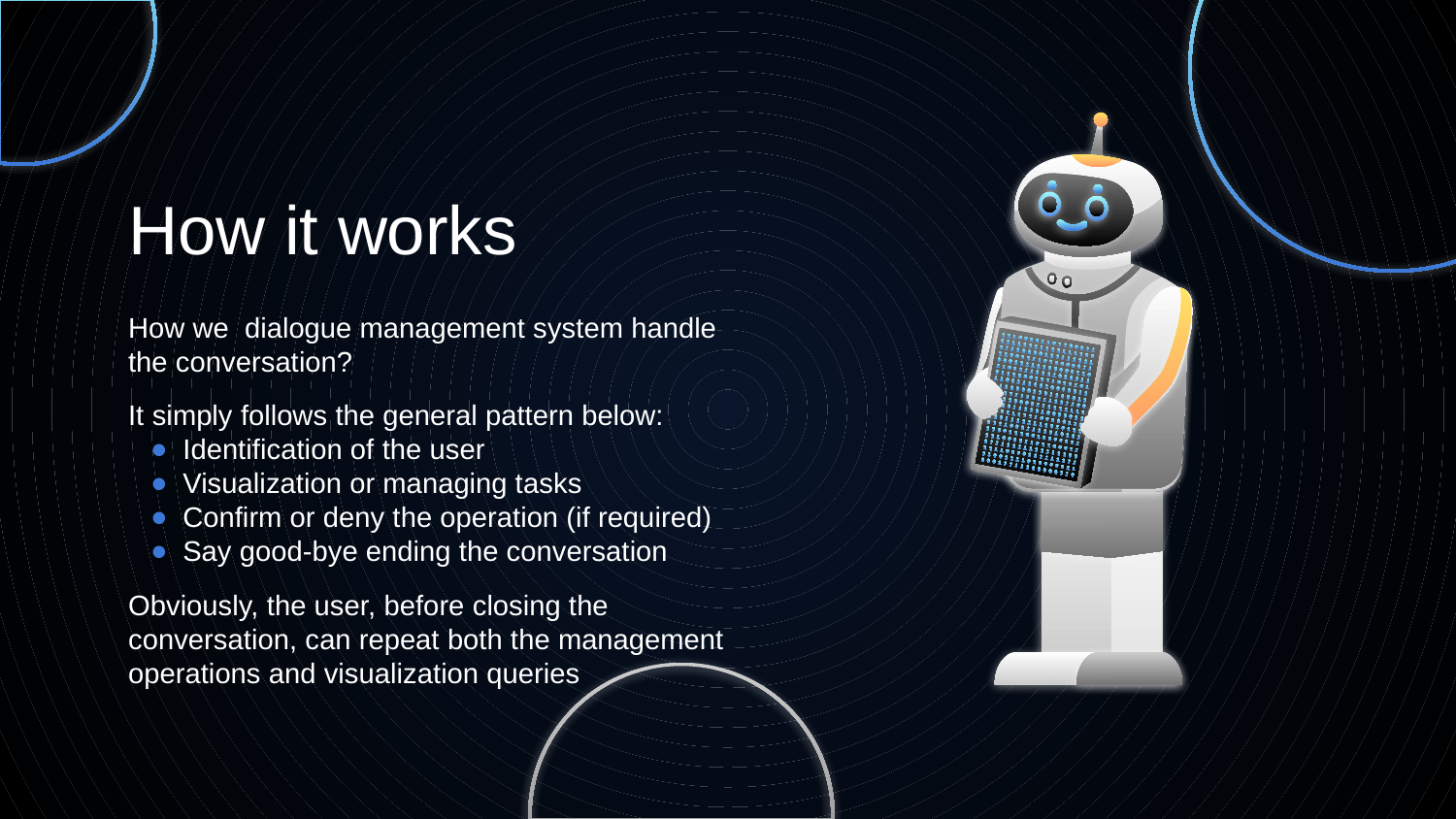

# How it works
How we  dialogue management system handle the conversation?
It simply follows the general pattern below:
Identification of the user
Visualization or managing tasks
Confirm or deny the operation (if required)
Say good-bye ending the conversation
Obviously, the user, before closing the conversation, can repeat both the management operations and visualization queries